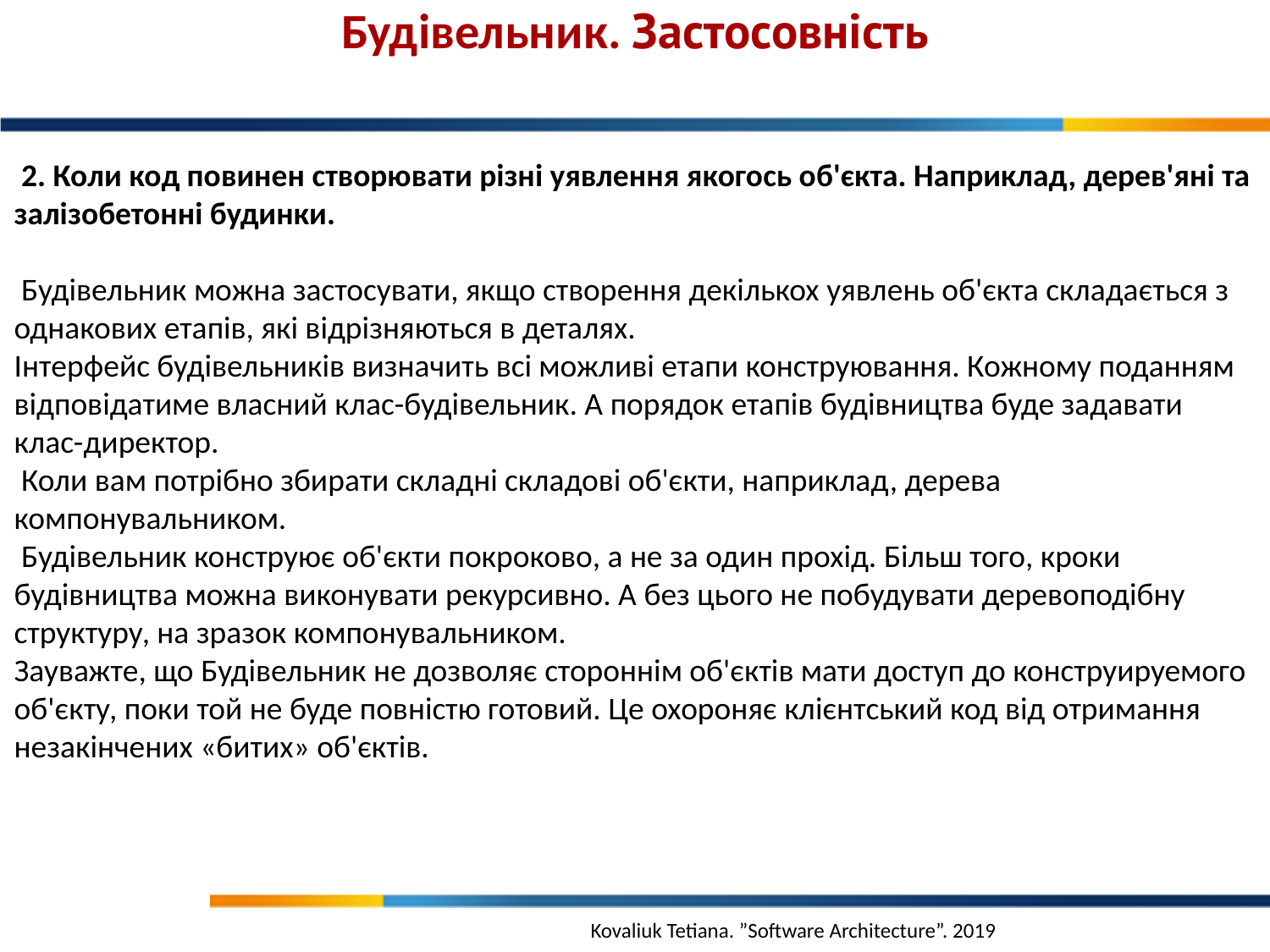

Будівельник. Застосовність
 2. Коли код повинен створювати різні уявлення якогось об'єкта. Наприклад, дерев'яні та залізобетонні будинки.

 Будівельник можна застосувати, якщо створення декількох уявлень об'єкта складається з однакових етапів, які відрізняються в деталях.
Інтерфейс будівельників визначить всі можливі етапи конструювання. Кожному поданням відповідатиме власний клас-будівельник. А порядок етапів будівництва буде задавати клас-директор.
 Коли вам потрібно збирати складні складові об'єкти, наприклад, дерева компонувальником.
 Будівельник конструює об'єкти покроково, а не за один прохід. Більш того, кроки будівництва можна виконувати рекурсивно. А без цього не побудувати деревоподібну структуру, на зразок компонувальником.
Зауважте, що Будівельник не дозволяє стороннім об'єктів мати доступ до конструируемого об'єкту, поки той не буде повністю готовий. Це охороняє клієнтський код від отримання незакінчених «битих» об'єктів.